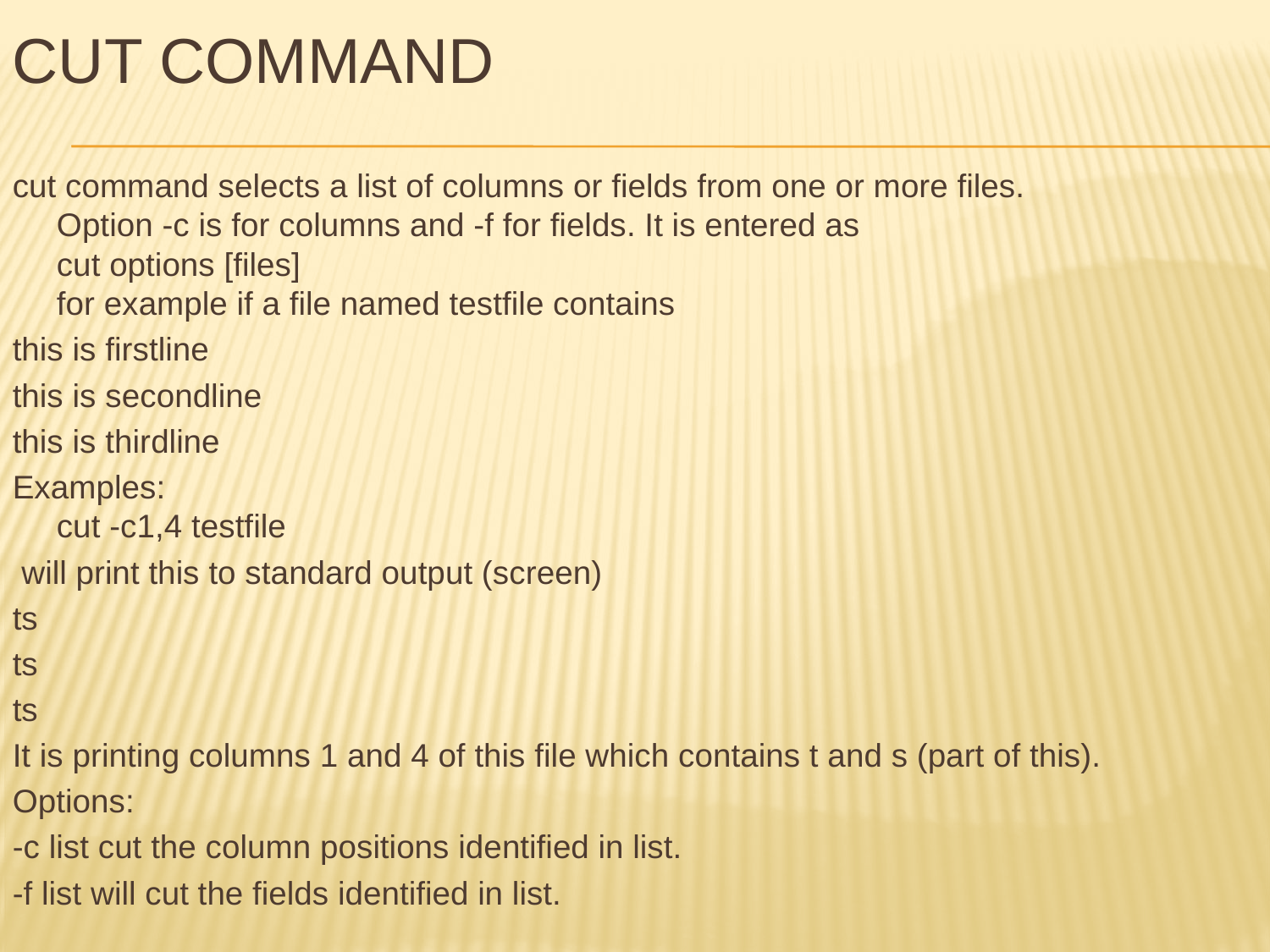

# Cut command
cut command selects a list of columns or fields from one or more files.
Option -c is for columns and -f for fields. It is entered as 
cut options [files] 
for example if a file named testfile contains
this is firstline
this is secondline
this is thirdline
Examples: 
cut -c1,4 testfile
 will print this to standard output (screen)
ts
ts
ts
It is printing columns 1 and 4 of this file which contains t and s (part of this).
Options:
-c list cut the column positions identified in list.
-f list will cut the fields identified in list.